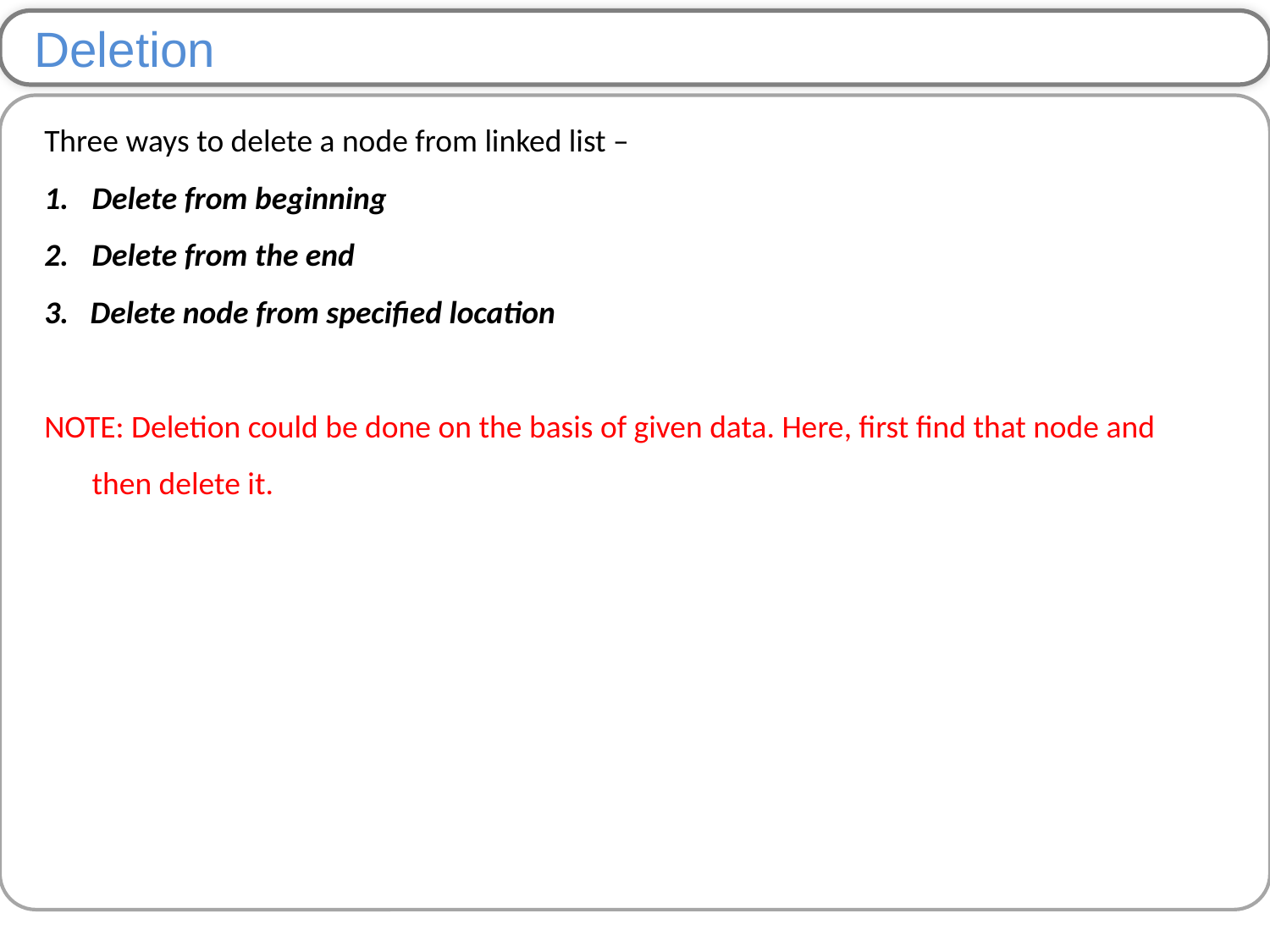

Deletion

Three ways to delete a node from linked list –
Delete from beginning
Delete from the end
3.   Delete node from specified location

NOTE: Deletion could be done on the basis of given data. Here, first find that node and then delete it.